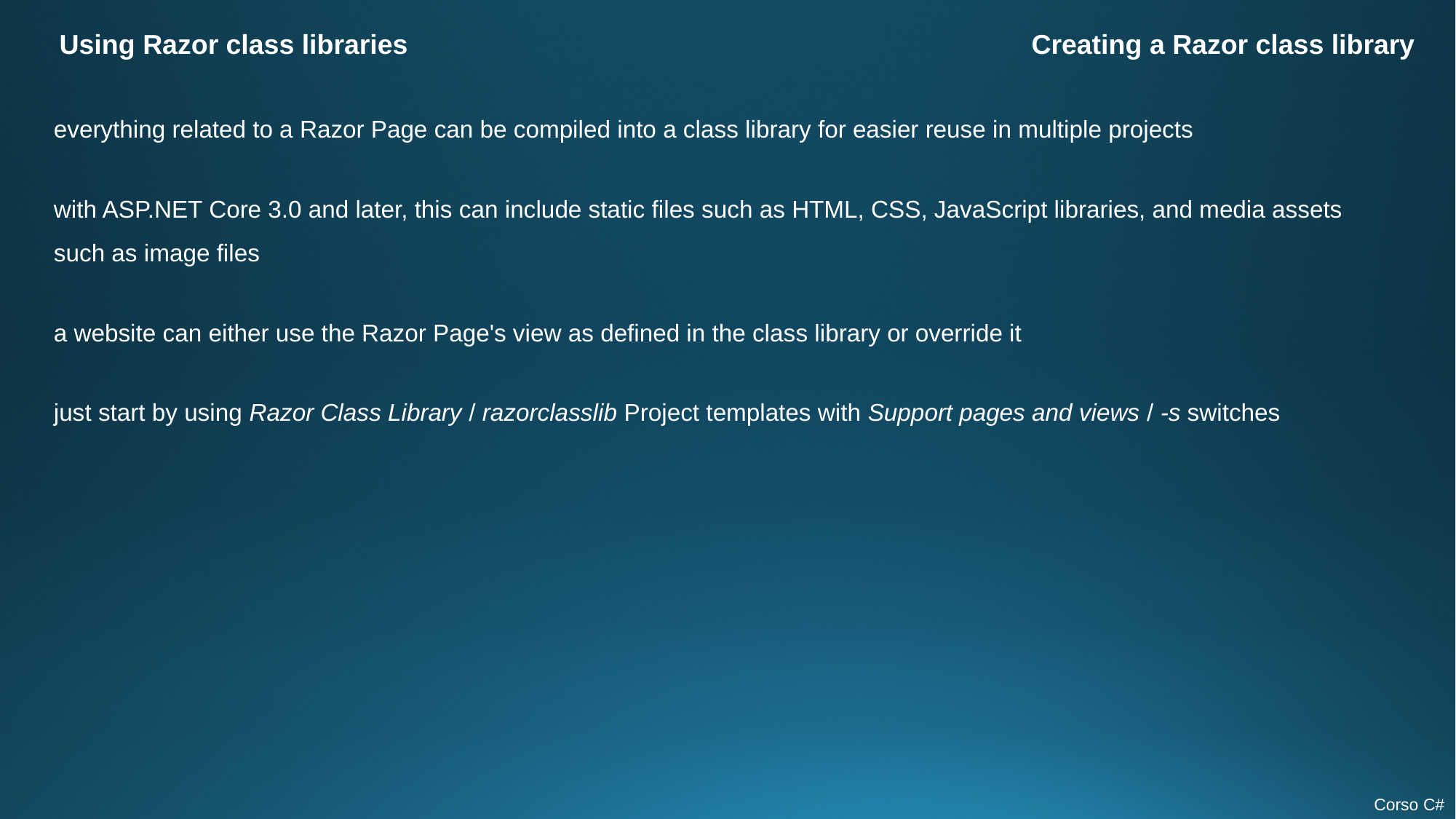

Using Razor class libraries
Creating a Razor class library
everything related to a Razor Page can be compiled into a class library for easier reuse in multiple projects
with ASP.NET Core 3.0 and later, this can include static files such as HTML, CSS, JavaScript libraries, and media assets such as image files
a website can either use the Razor Page's view as defined in the class library or override it
just start by using Razor Class Library / razorclasslib Project templates with Support pages and views / -s switches
Corso C#